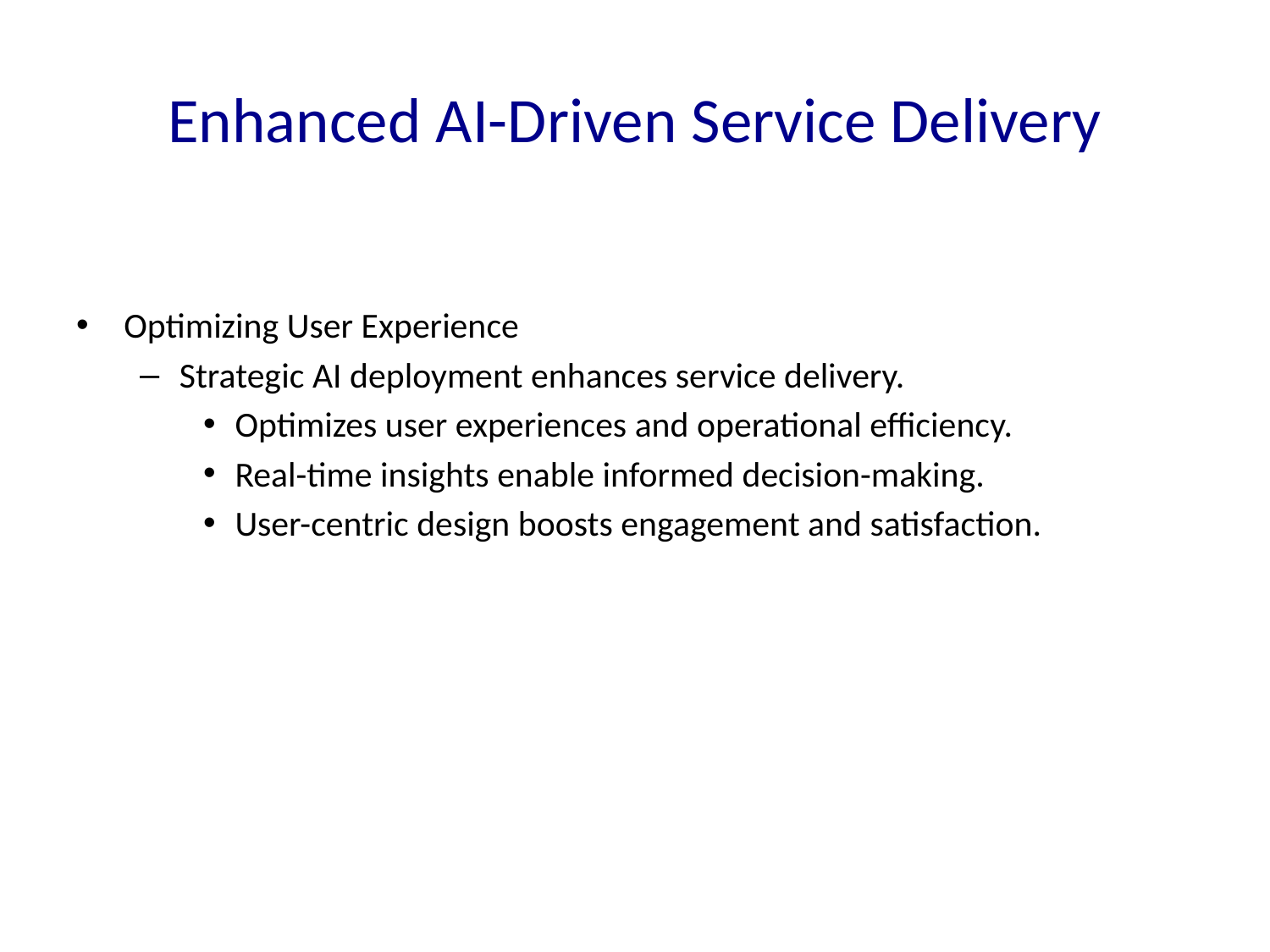

# Enhanced AI-Driven Service Delivery

Optimizing User Experience
Strategic AI deployment enhances service delivery.
Optimizes user experiences and operational efficiency.
Real-time insights enable informed decision-making.
User-centric design boosts engagement and satisfaction.